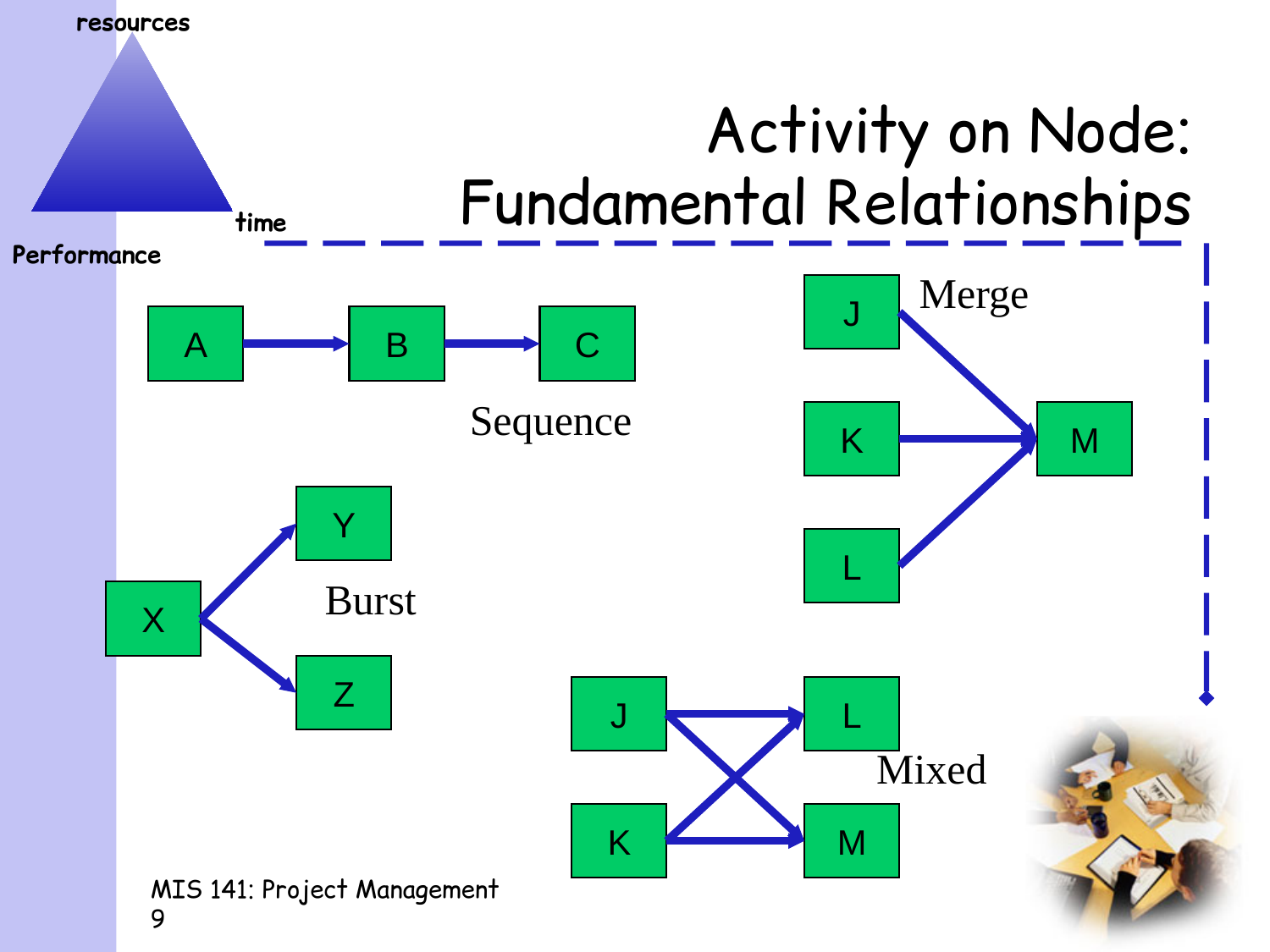

# Activity on Node: Fundamental Relationships
Merge
J
K
M
L
A
B
C
Sequence
Y
Burst
X
Z
J
L
Mixed
K
M
MIS 141: Project Management
9